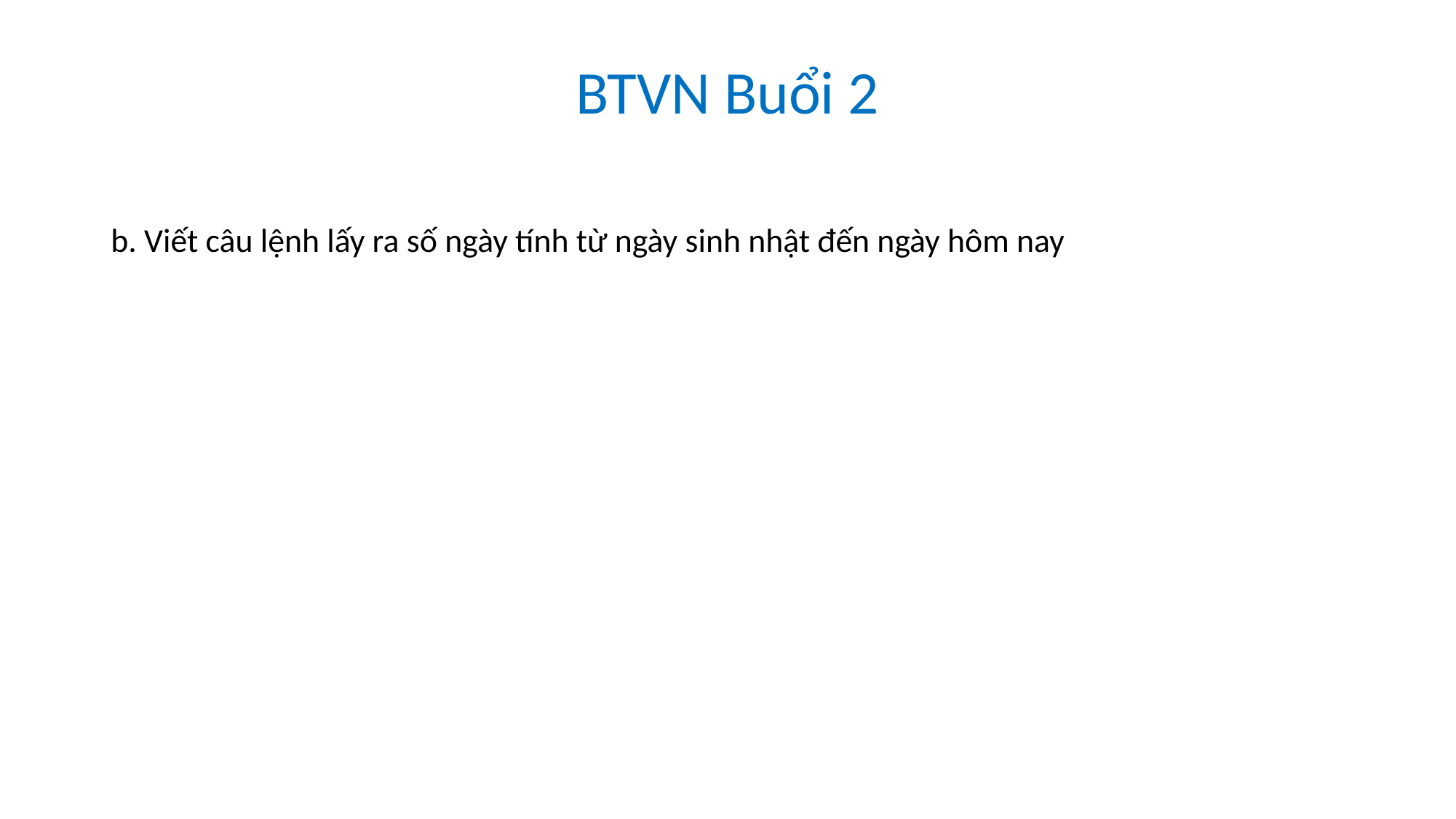

BTVN Buổi 2
b. Viết câu lệnh lấy ra số ngày tính từ ngày sinh nhật đến ngày hôm nay